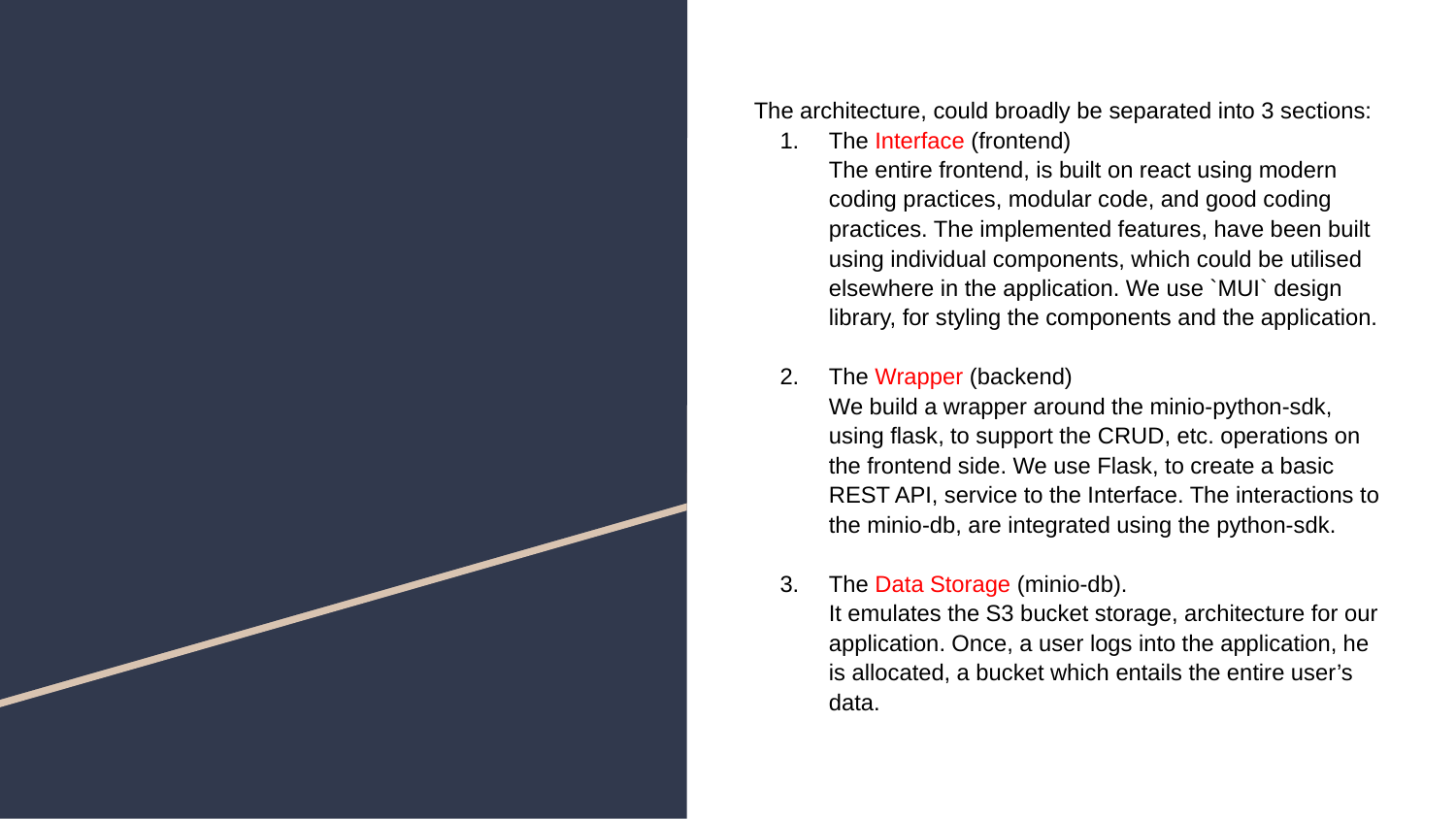

#
The architecture, could broadly be separated into 3 sections:
The Interface (frontend)
The entire frontend, is built on react using modern coding practices, modular code, and good coding practices. The implemented features, have been built using individual components, which could be utilised elsewhere in the application. We use `MUI` design library, for styling the components and the application.
The Wrapper (backend)
We build a wrapper around the minio-python-sdk, using flask, to support the CRUD, etc. operations on the frontend side. We use Flask, to create a basic REST API, service to the Interface. The interactions to the minio-db, are integrated using the python-sdk.
The Data Storage (minio-db).
It emulates the S3 bucket storage, architecture for our application. Once, a user logs into the application, he is allocated, a bucket which entails the entire user’s data.